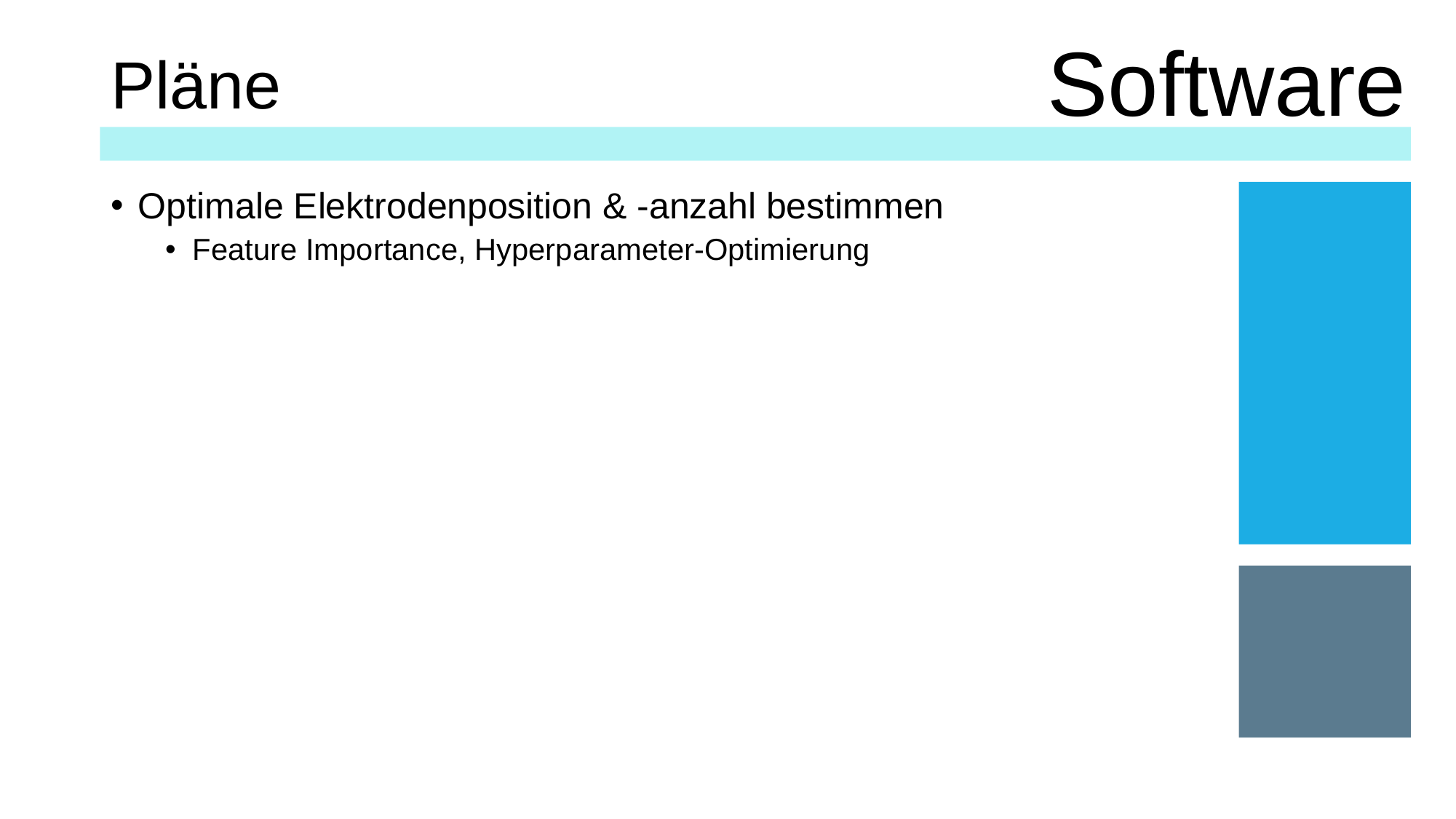

# Pläne
Software
Optimale Elektrodenposition & -anzahl bestimmen
Feature Importance, Hyperparameter-Optimierung